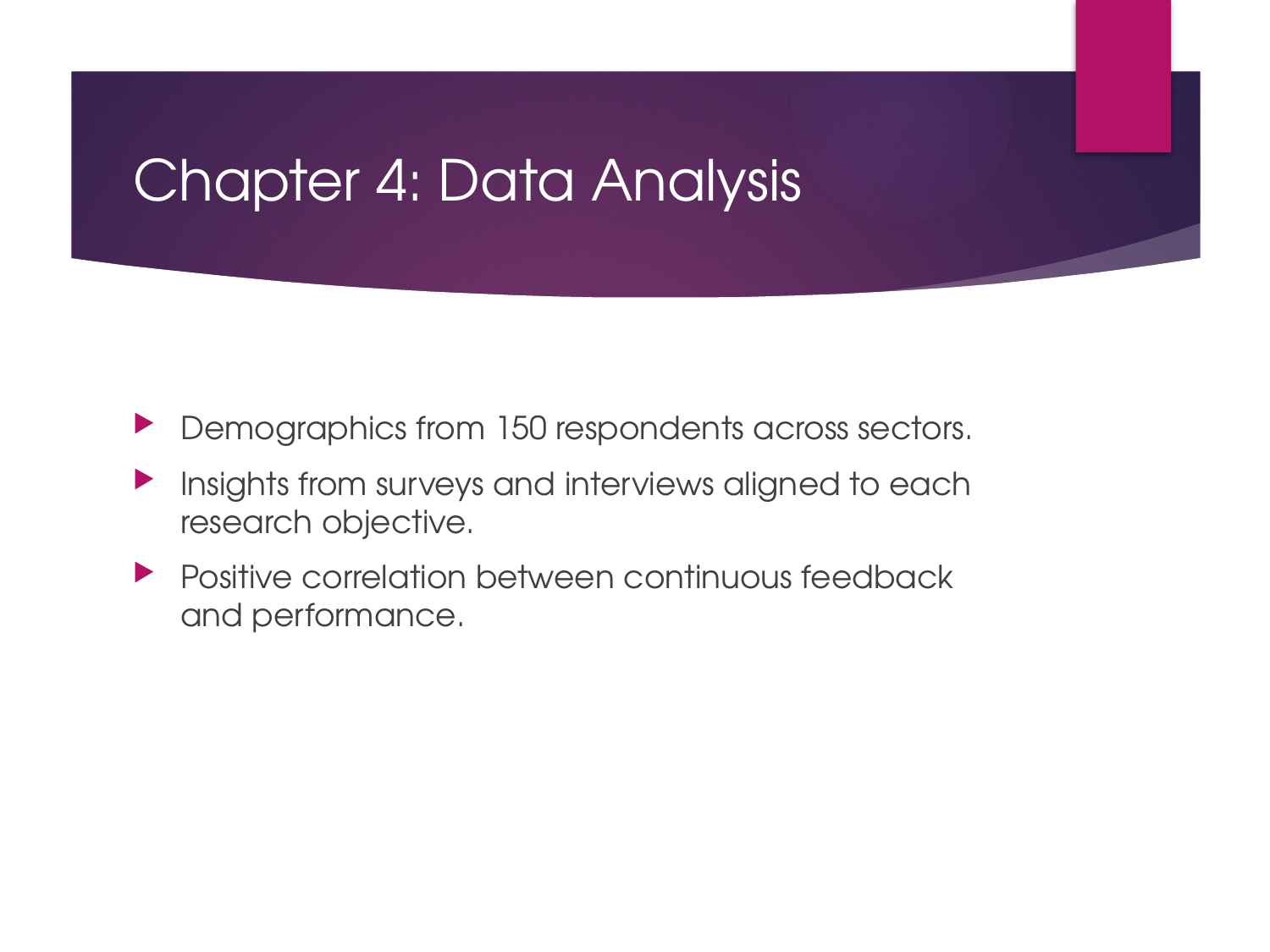

# Chapter 4: Data Analysis

Demographics from 150 respondents across sectors.
Insights from surveys and interviews aligned to each research objective.
Positive correlation between continuous feedback and performance.